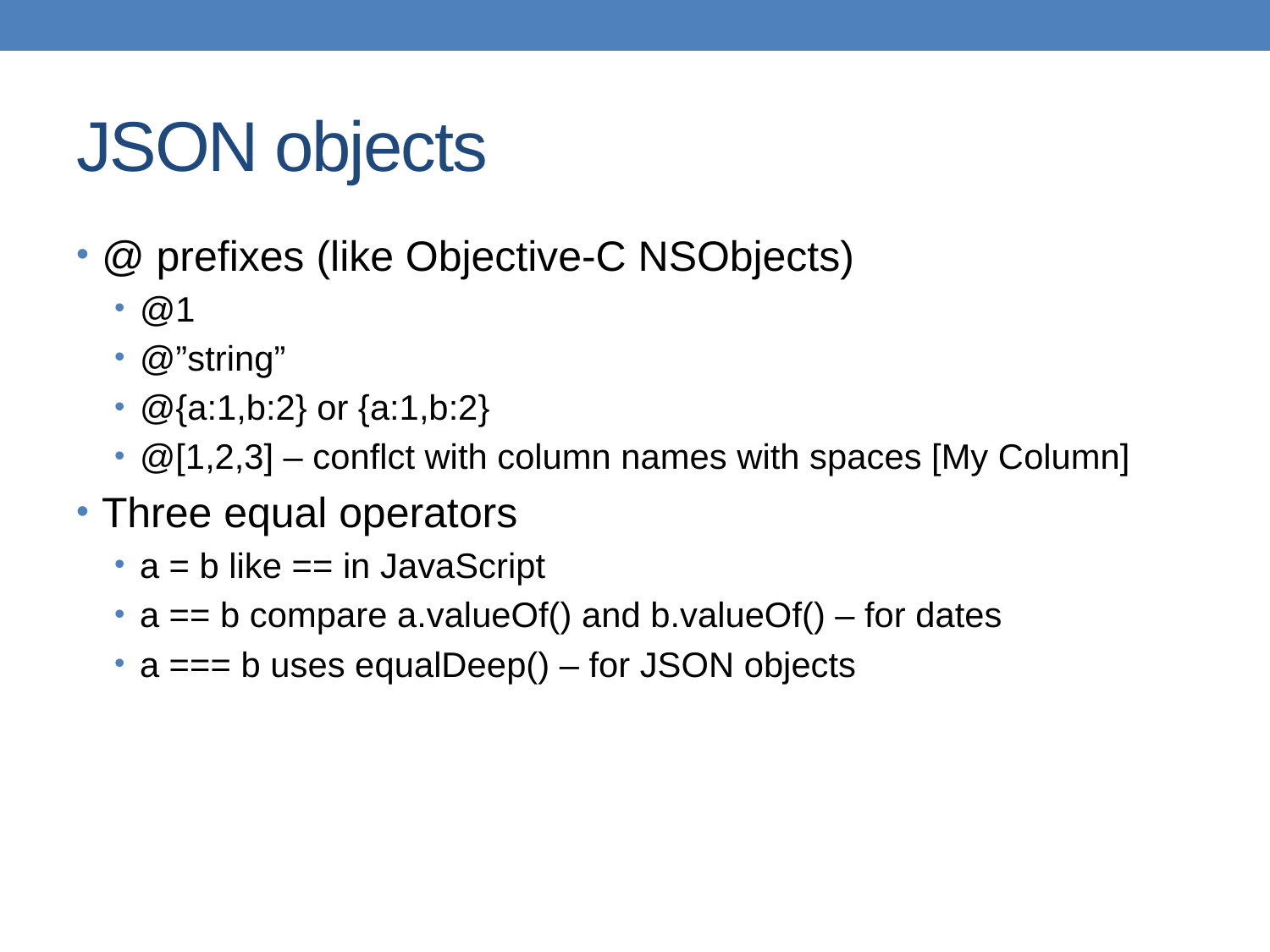

# JSON objects
@ prefixes (like Objective-C NSObjects)
@1
@”string”
@{a:1,b:2} or {a:1,b:2}
@[1,2,3] – conflct with column names with spaces [My Column]
Three equal operators
a = b like == in JavaScript
a == b compare a.valueOf() and b.valueOf() – for dates
a === b uses equalDeep() – for JSON objects